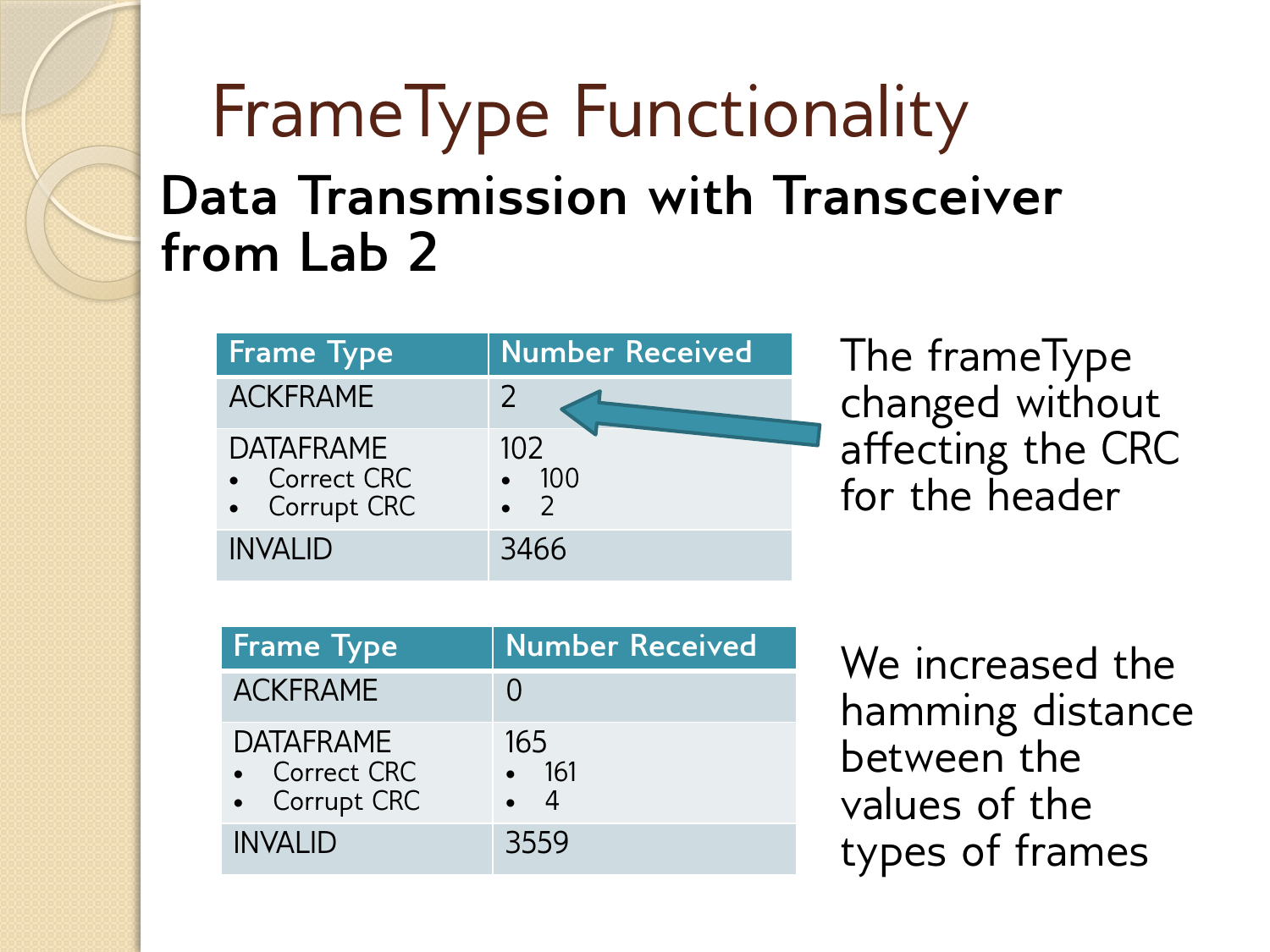

# FrameType Functionality
Data Transmission with Transceiver from Lab 2

The frameType changed without affecting the CRC for the header

We increased the hamming distance between the values of the types of frames
| Frame Type | Number Received |
| --- | --- |
| ACKFRAME | 2 |
| DATAFRAME Correct CRC Corrupt CRC | 102 100 2 |
| INVALID | 3466 |

| Frame Type | Number Received |
| --- | --- |
| ACKFRAME | 0 |
| DATAFRAME Correct CRC Corrupt CRC | 165 161 4 |
| INVALID | 3559 |